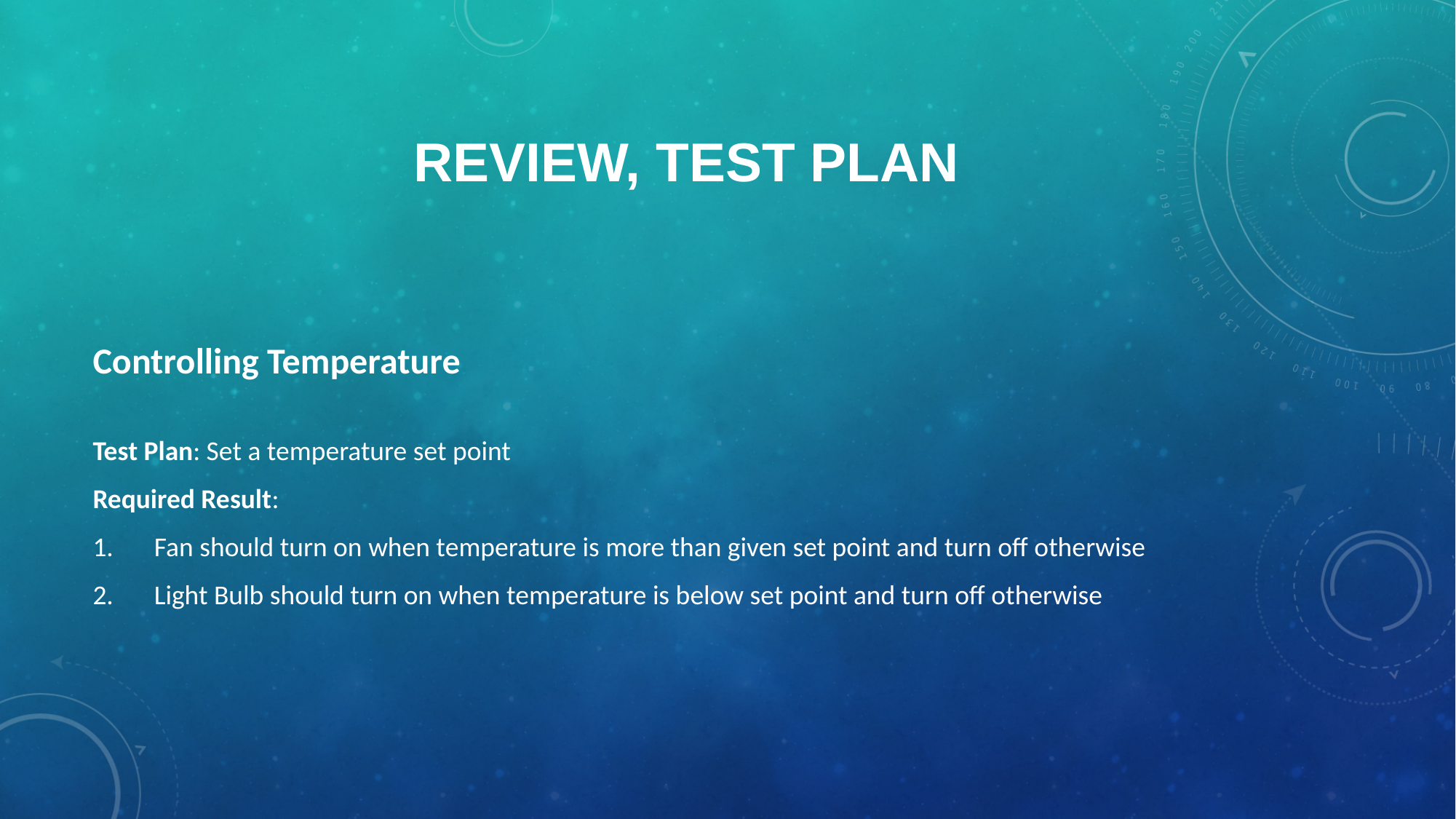

# Review, Test Plan
Controlling Temperature

Test Plan: Set a temperature set point
Required Result:
Fan should turn on when temperature is more than given set point and turn off otherwise
Light Bulb should turn on when temperature is below set point and turn off otherwise